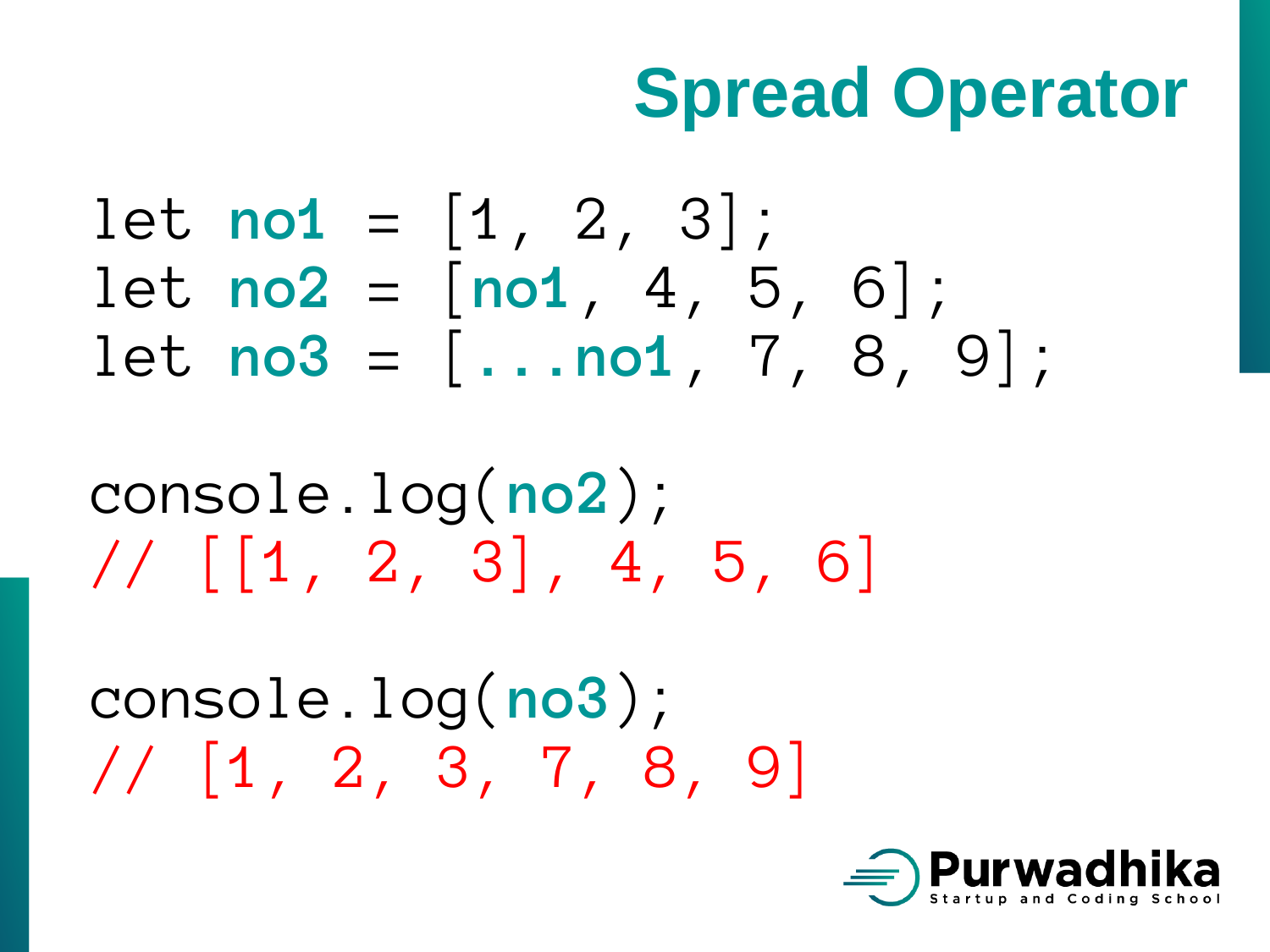

Spread Operator
let no1 = [1, 2, 3];
let no2 = [no1, 4, 5, 6];
let no3 = [...no1, 7, 8, 9];
console.log(no2);
// [[1, 2, 3], 4, 5, 6]

console.log(no3);
// [1, 2, 3, 7, 8, 9]